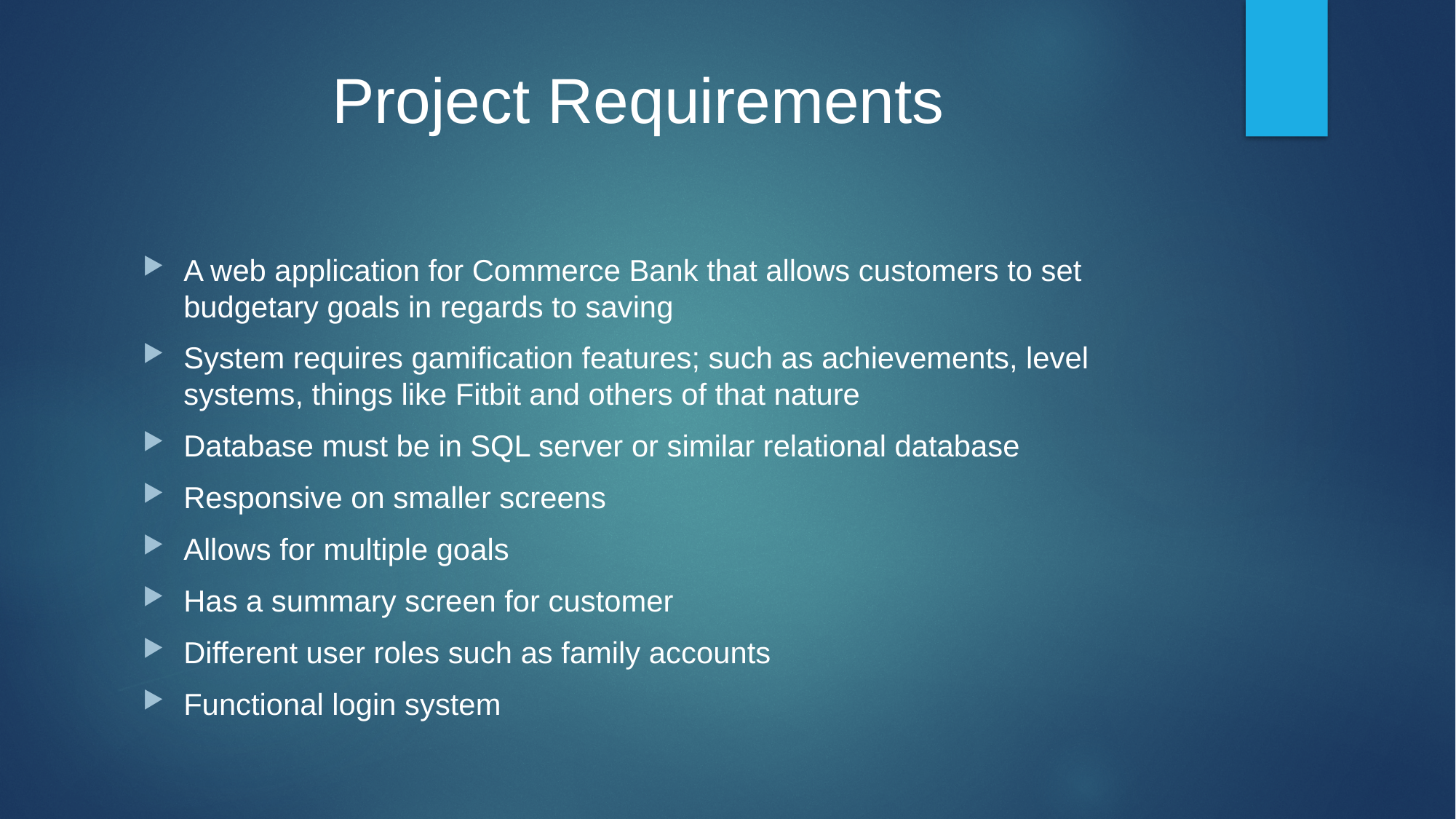

# Project Requirements
A web application for Commerce Bank that allows customers to set budgetary goals in regards to saving
System requires gamification features; such as achievements, level systems, things like Fitbit and others of that nature
Database must be in SQL server or similar relational database
Responsive on smaller screens
Allows for multiple goals
Has a summary screen for customer
Different user roles such as family accounts
Functional login system